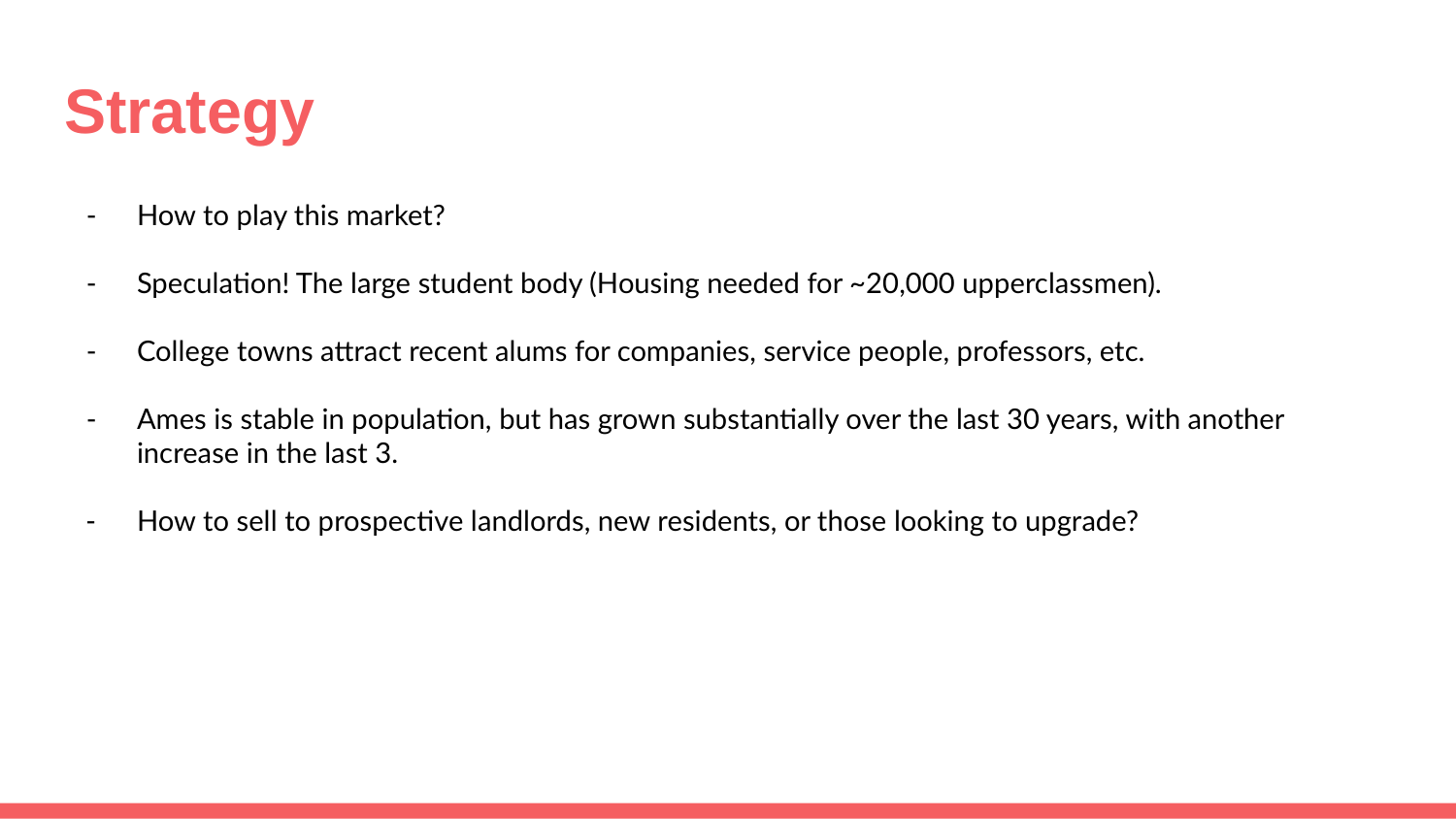

# Strategy
How to play this market?

Speculation! The large student body (Housing needed for ~20,000 upperclassmen).

College towns attract recent alums for companies, service people, professors, etc.

Ames is stable in population, but has grown substantially over the last 30 years, with another increase in the last 3.

How to sell to prospective landlords, new residents, or those looking to upgrade?